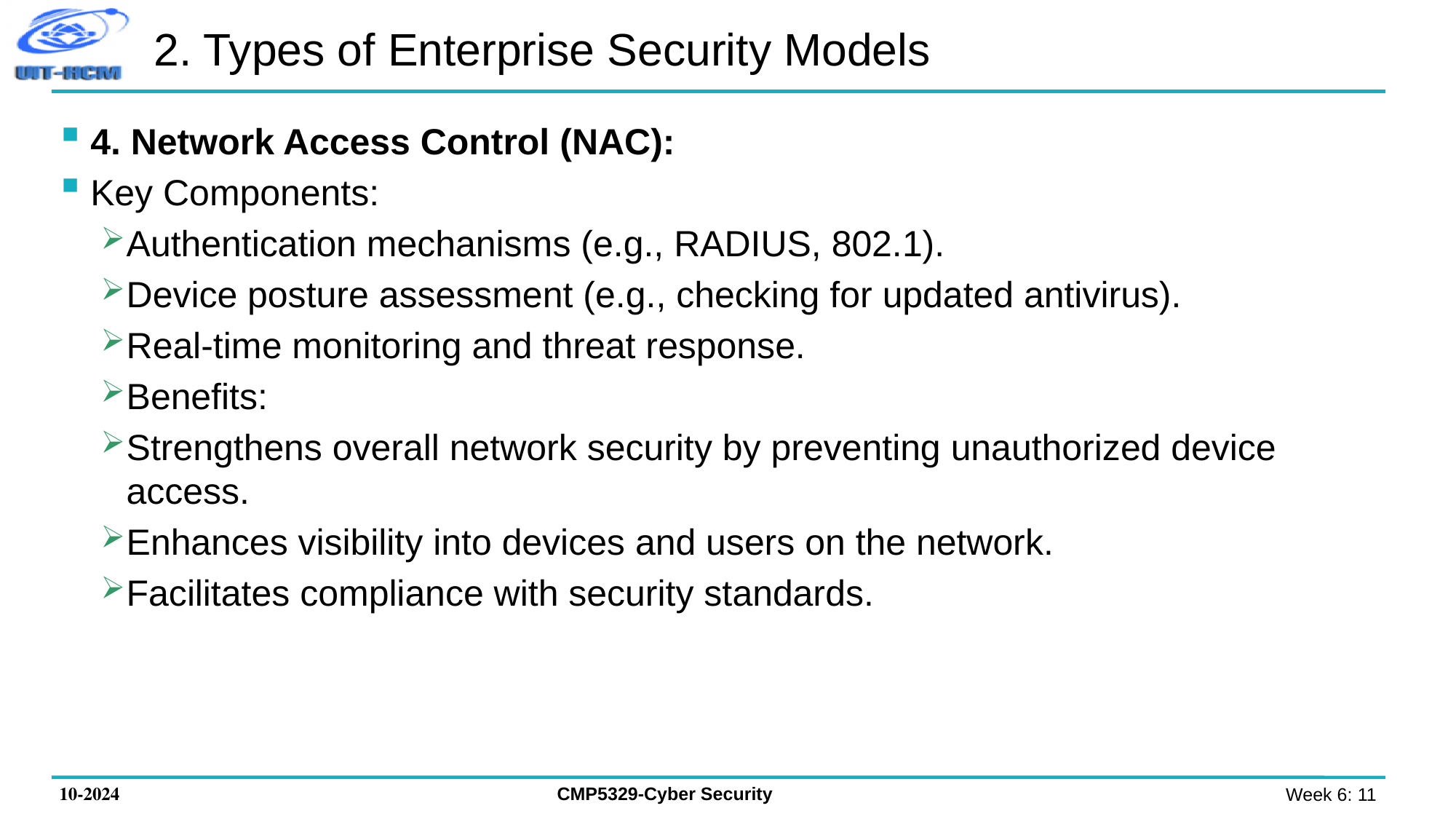

# 2. Types of Enterprise Security Models
4. Network Access Control (NAC):
Key Components:
Authentication mechanisms (e.g., RADIUS, 802.1).
Device posture assessment (e.g., checking for updated antivirus).
Real-time monitoring and threat response.
Benefits:
Strengthens overall network security by preventing unauthorized device access.
Enhances visibility into devices and users on the network.
Facilitates compliance with security standards.